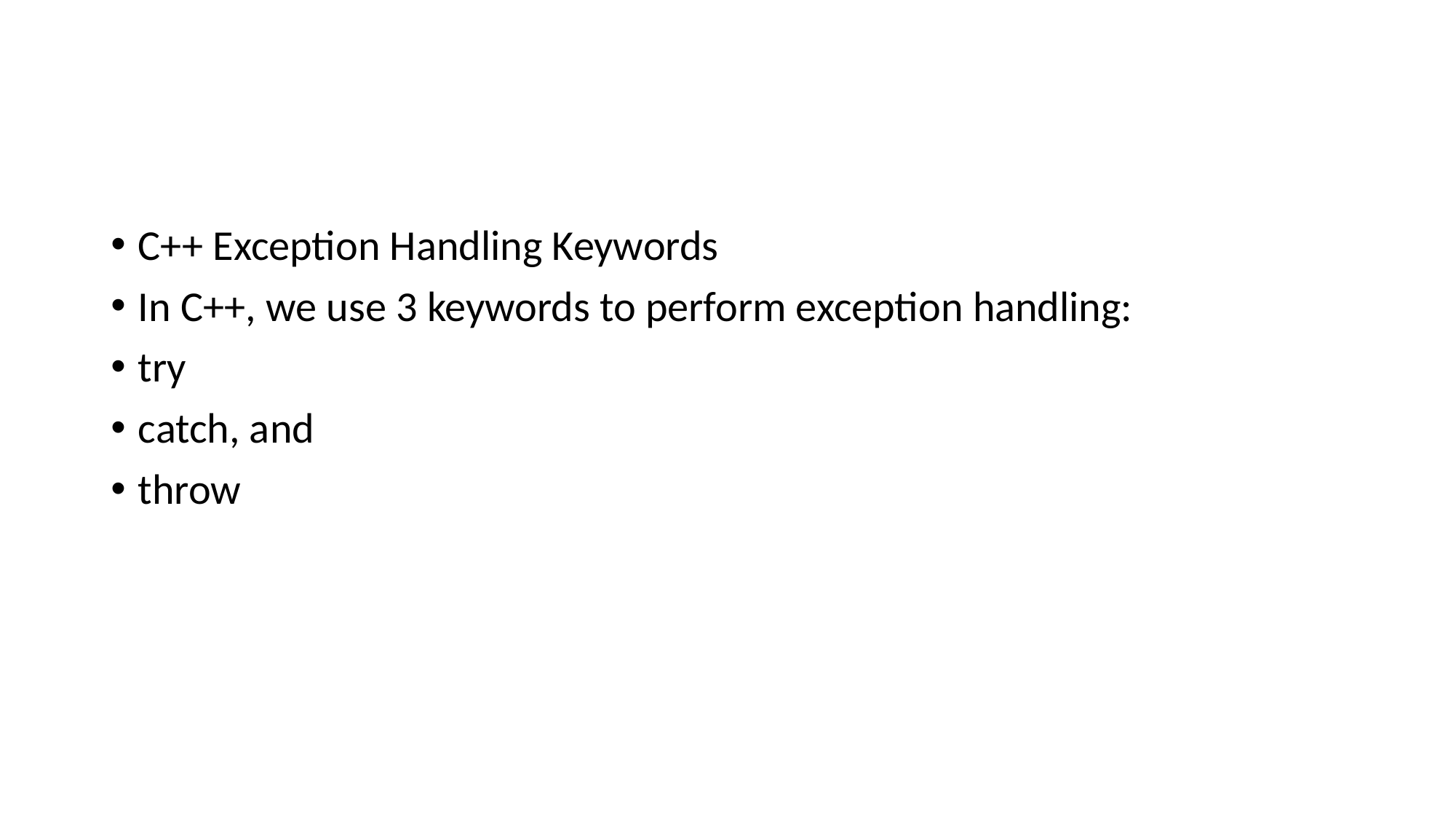

C++ Exception Handling Keywords
In C++, we use 3 keywords to perform exception handling:
try
catch, and
throw